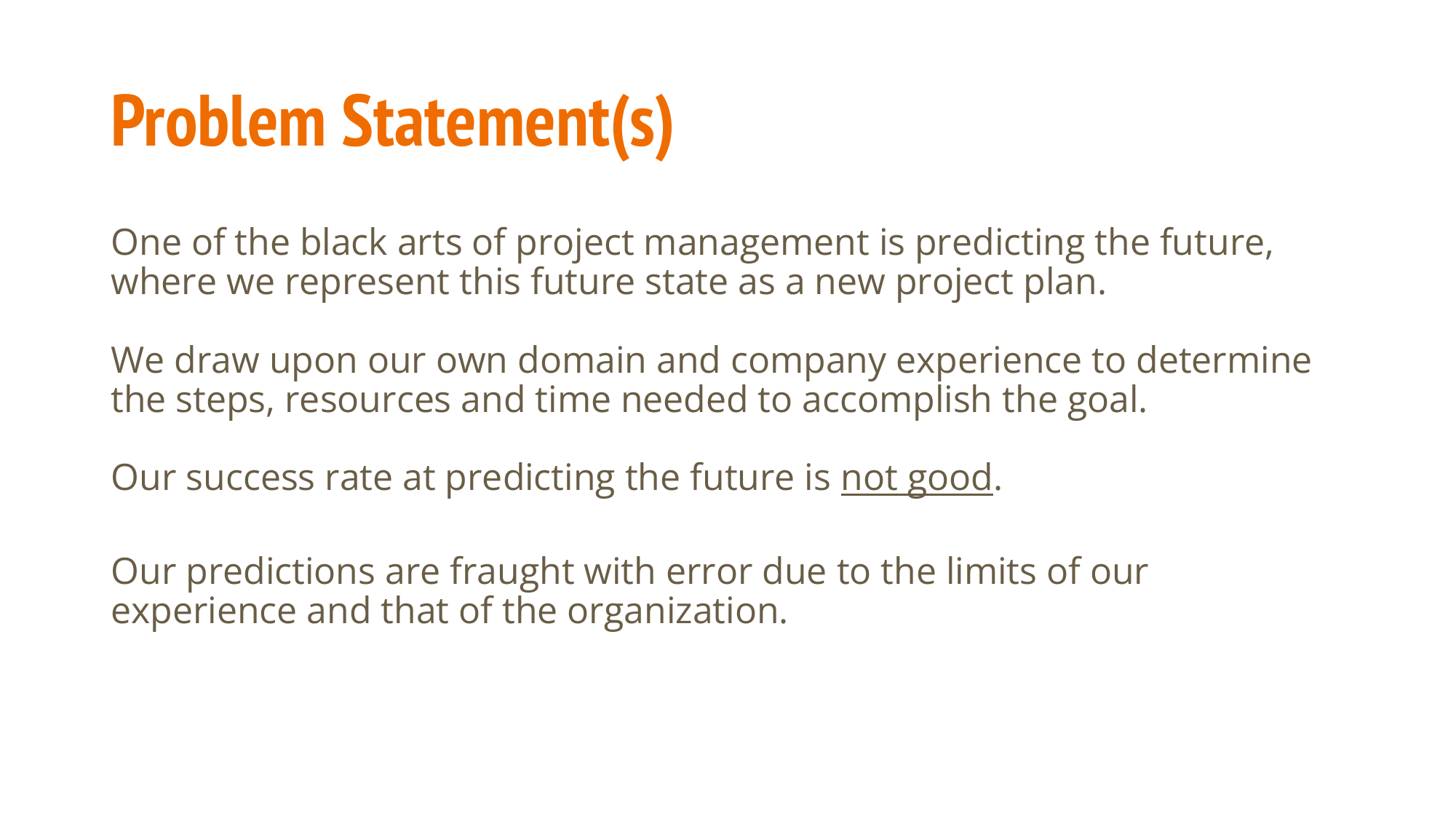

# Problem Statement(s)
One of the black arts of project management is predicting the future, where we represent this future state as a new project plan.
We draw upon our own domain and company experience to determine the steps, resources and time needed to accomplish the goal.
Our success rate at predicting the future is not good.
Our predictions are fraught with error due to the limits of our experience and that of the organization.